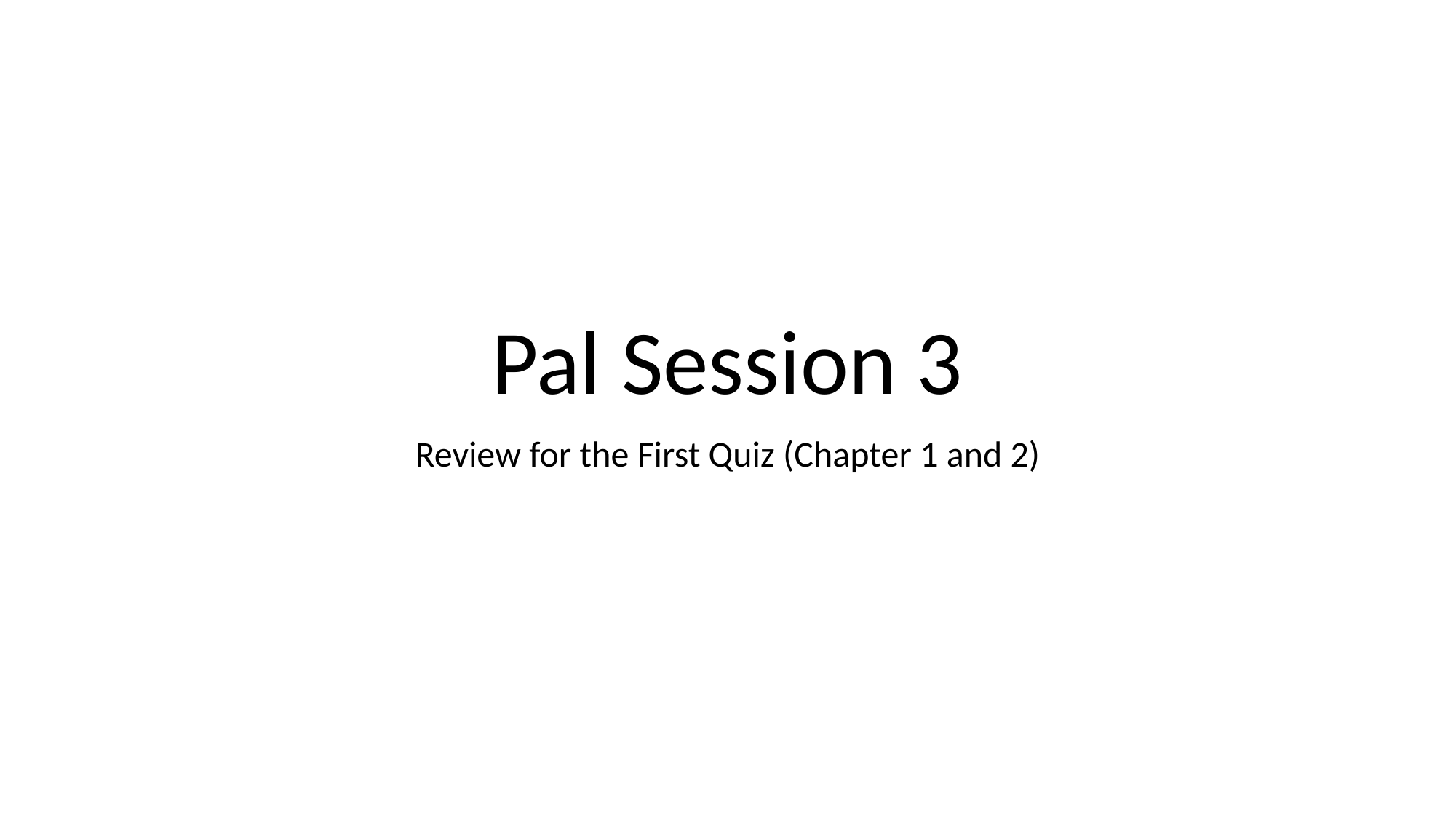

# Pal Session 3
Review for the First Quiz (Chapter 1 and 2)